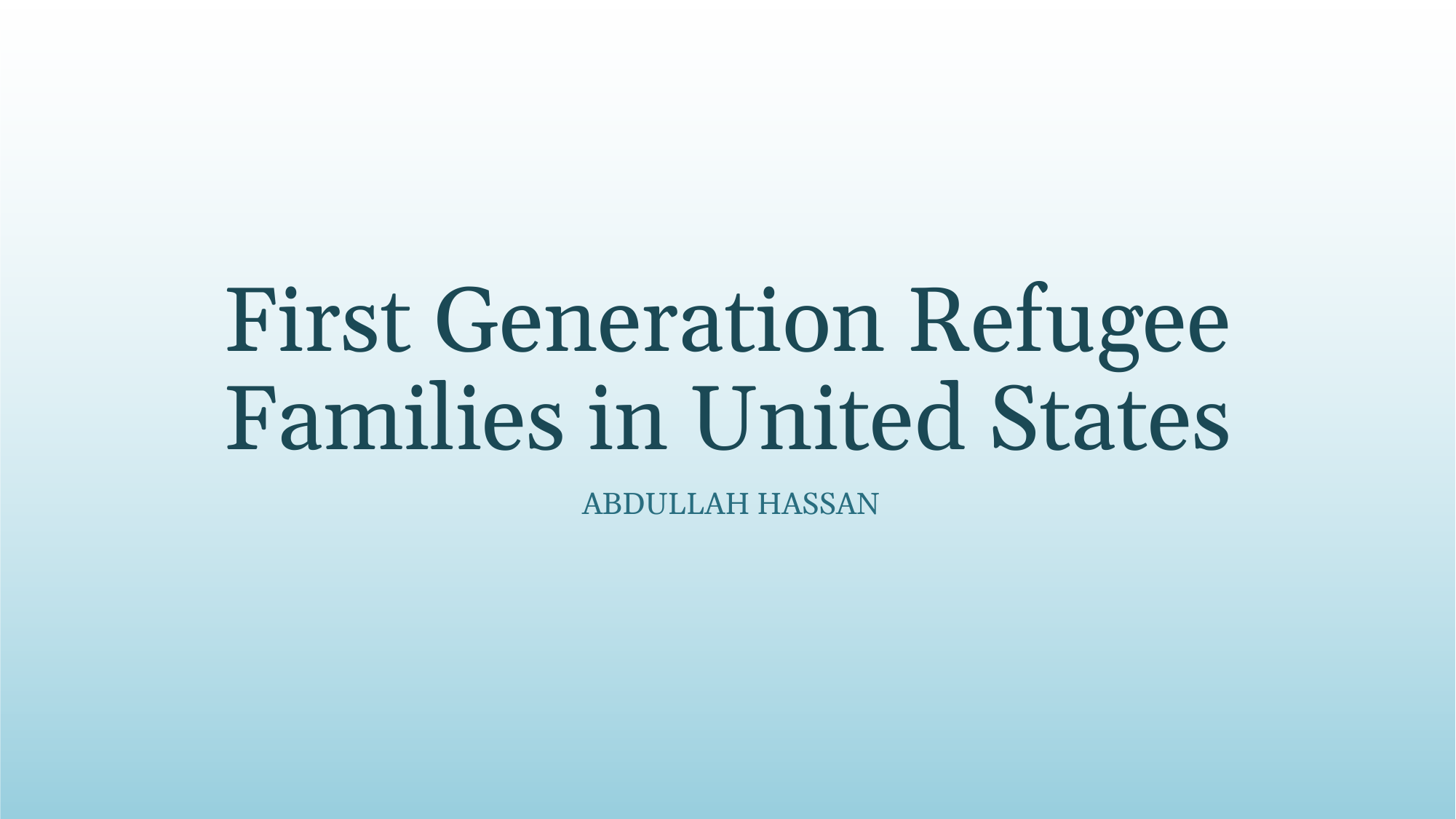

# First Generation Refugee Families in United States
 Abdullah Hassan